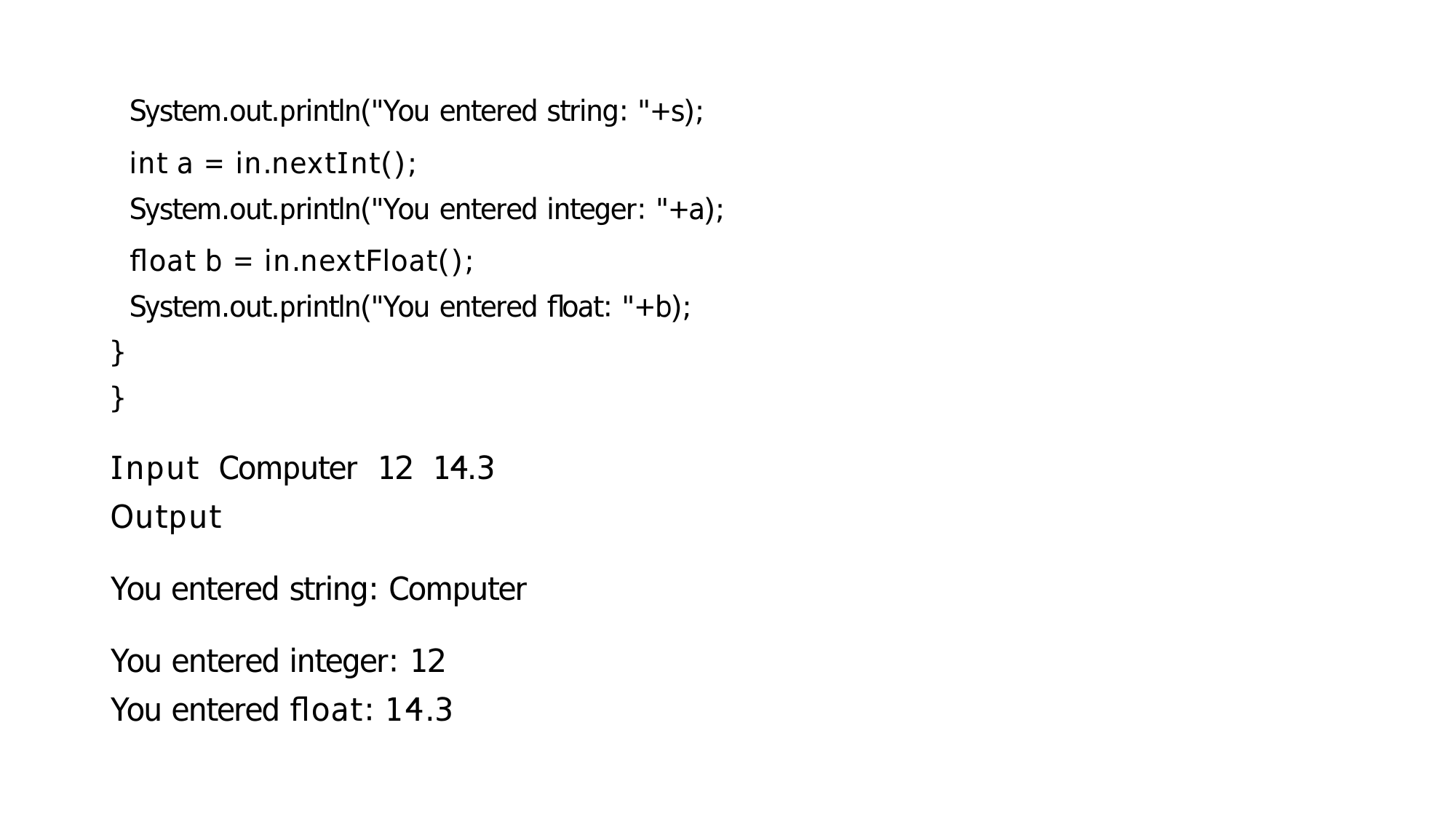

System.out.println("You entered string: "+s);
int a = in.nextInt();
System.out.println("You entered integer: "+a);
float b = in.nextFloat();
System.out.println("You entered float: "+b);
}
}
Input  Computer  12  14.3
Output
You entered string: Computer
You entered integer: 12
You entered float: 14.3